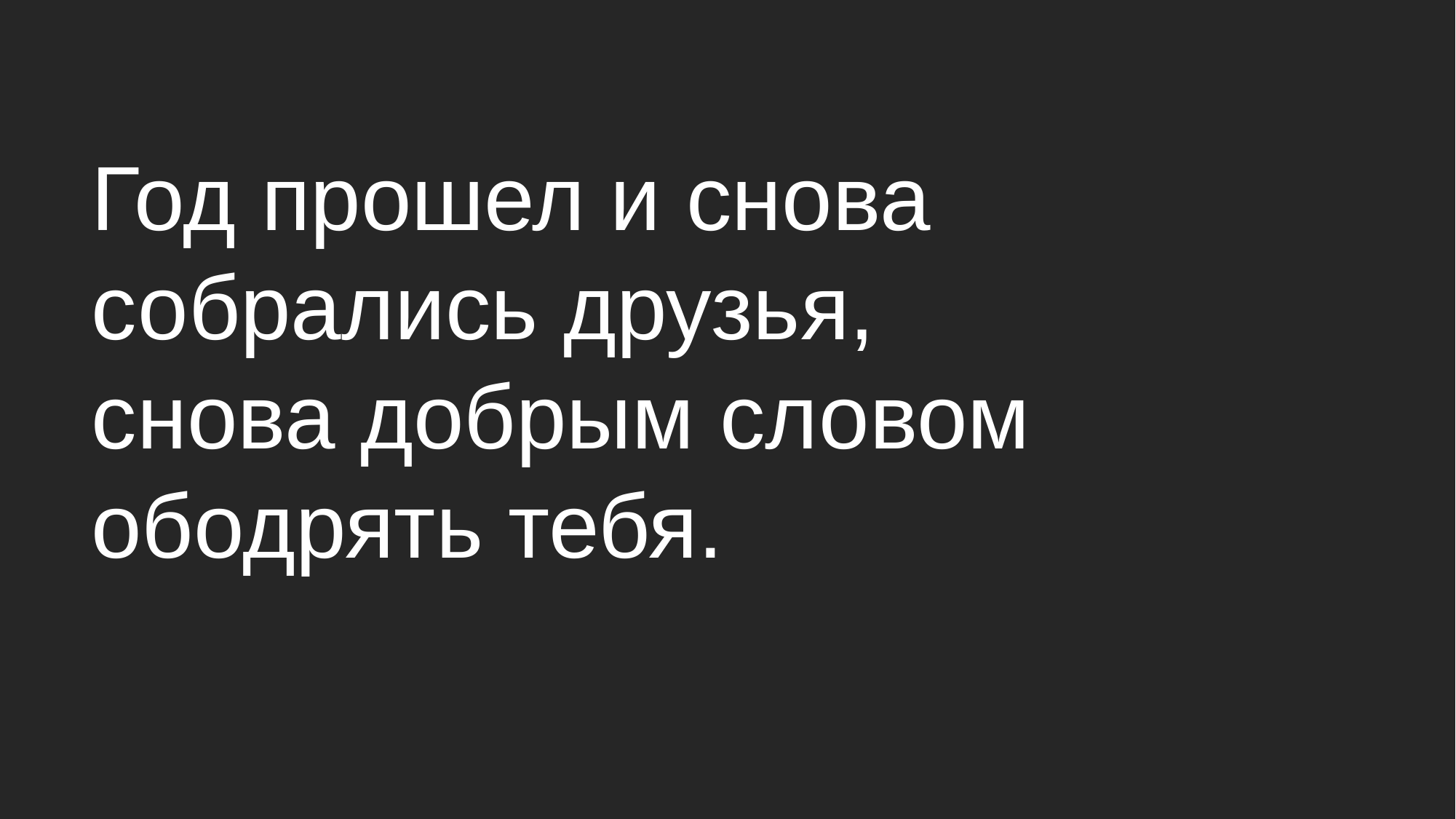

# Год прошел и снова собрались друзья, снова добрым словом ободрять тебя.